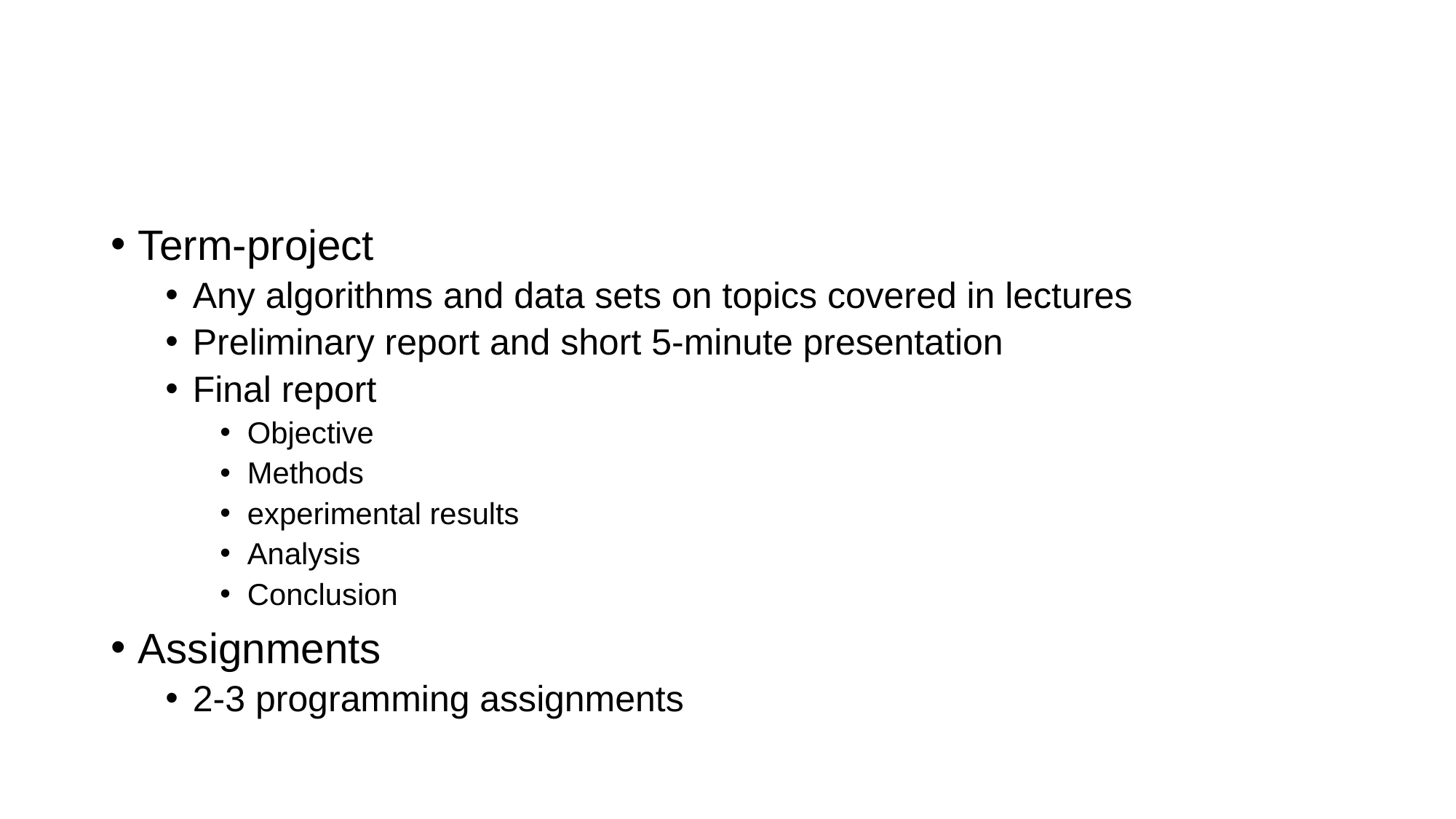

#
Term-project
Any algorithms and data sets on topics covered in lectures
Preliminary report and short 5-minute presentation
Final report
Objective
Methods
experimental results
Analysis
Conclusion
Assignments
2-3 programming assignments